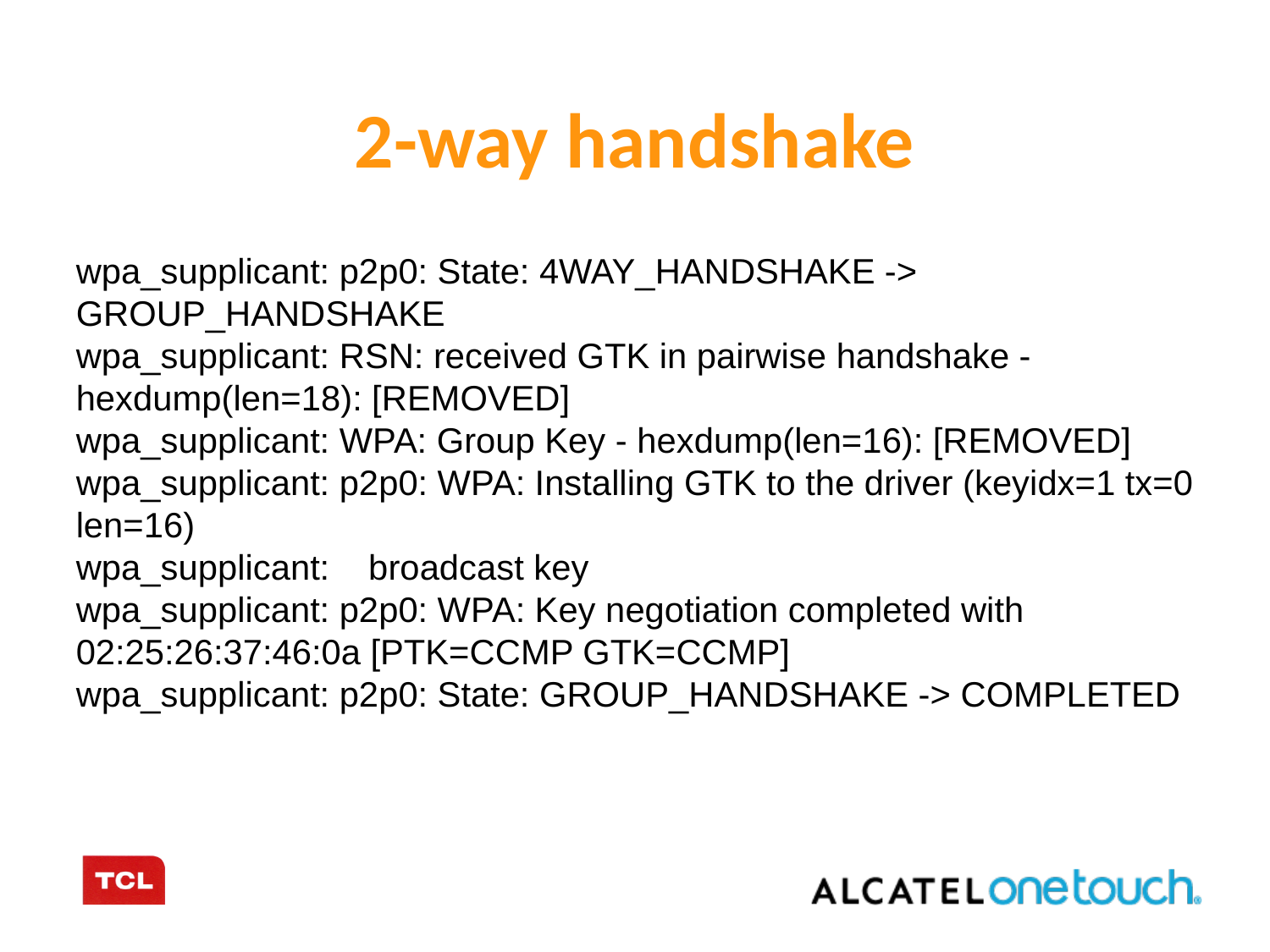

2-way handshake
wpa_supplicant: p2p0: State: 4WAY_HANDSHAKE -> GROUP_HANDSHAKE
wpa_supplicant: RSN: received GTK in pairwise handshake - hexdump(len=18): [REMOVED]
wpa_supplicant: WPA: Group Key - hexdump(len=16): [REMOVED]
wpa_supplicant: p2p0: WPA: Installing GTK to the driver (keyidx=1 tx=0 len=16)
wpa_supplicant:    broadcast key
wpa_supplicant: p2p0: WPA: Key negotiation completed with 02:25:26:37:46:0a [PTK=CCMP GTK=CCMP]
wpa_supplicant: p2p0: State: GROUP_HANDSHAKE -> COMPLETED